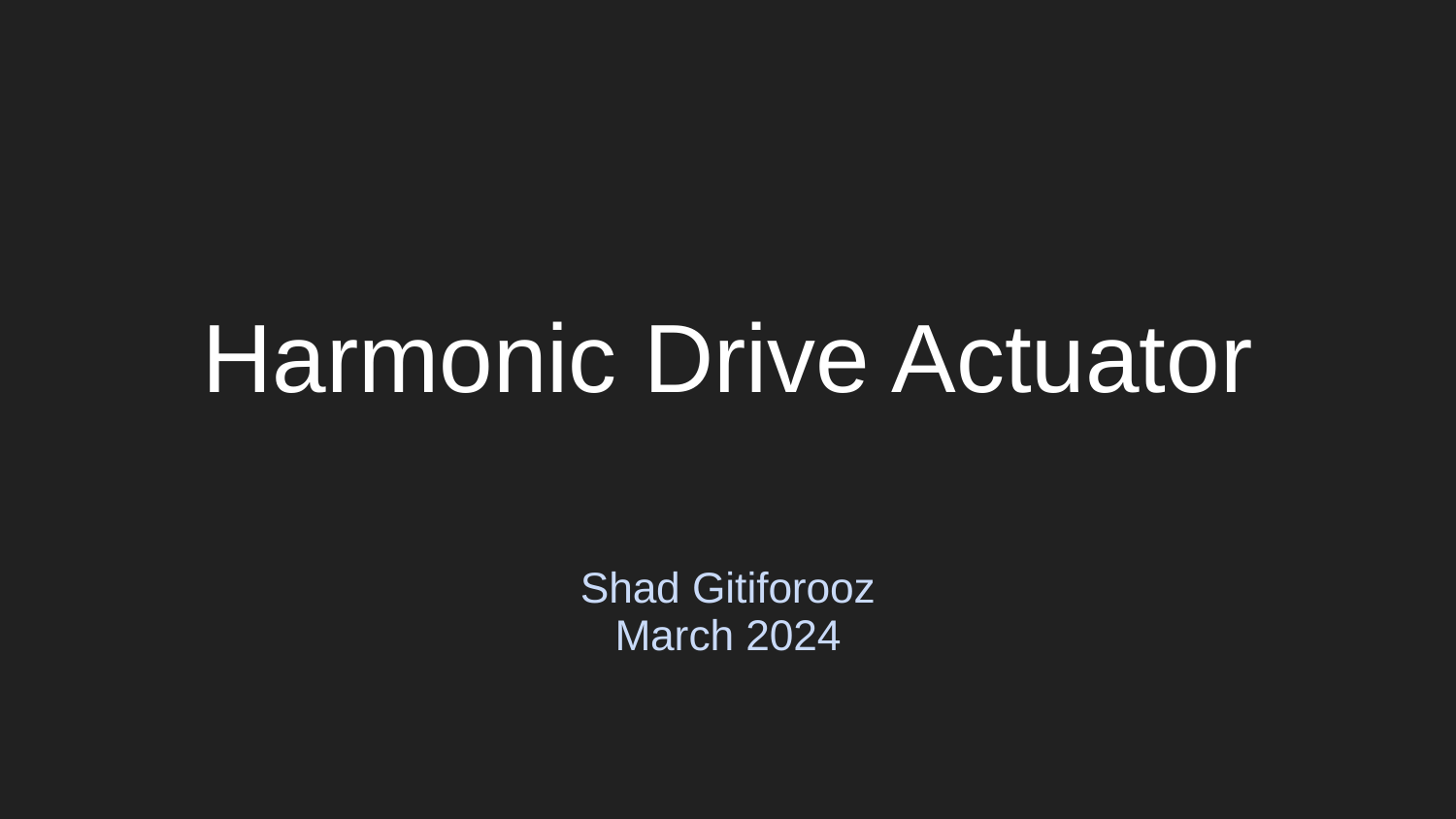

# Harmonic Drive Actuator
Shad Gitiforooz
March 2024